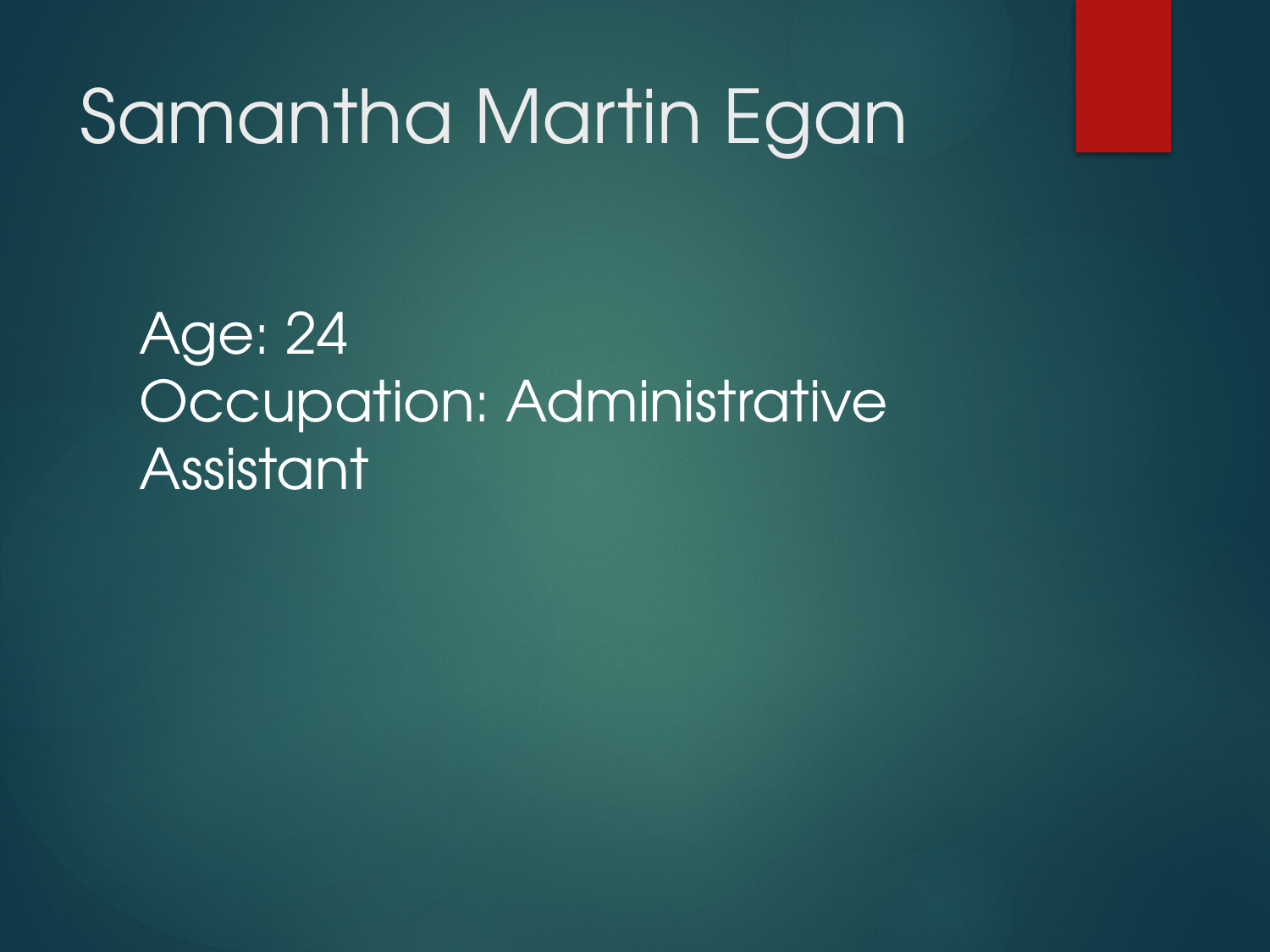

# Samantha Martin Egan

Age: 24
Occupation: Administrative Assistant